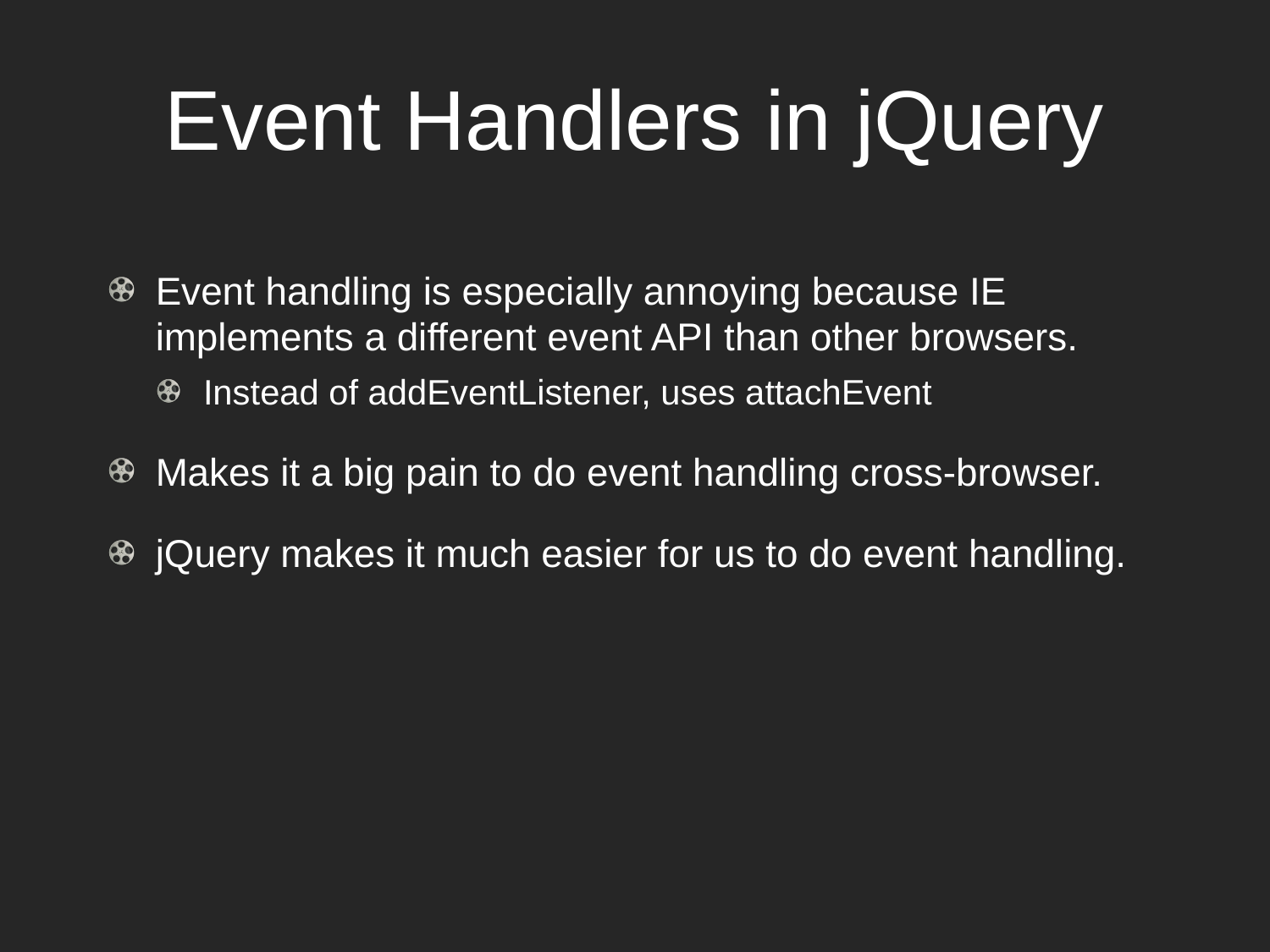

# Event Handlers in jQuery
Event handling is especially annoying because IE implements a different event API than other browsers.
Instead of addEventListener, uses attachEvent
Makes it a big pain to do event handling cross-browser.
jQuery makes it much easier for us to do event handling.